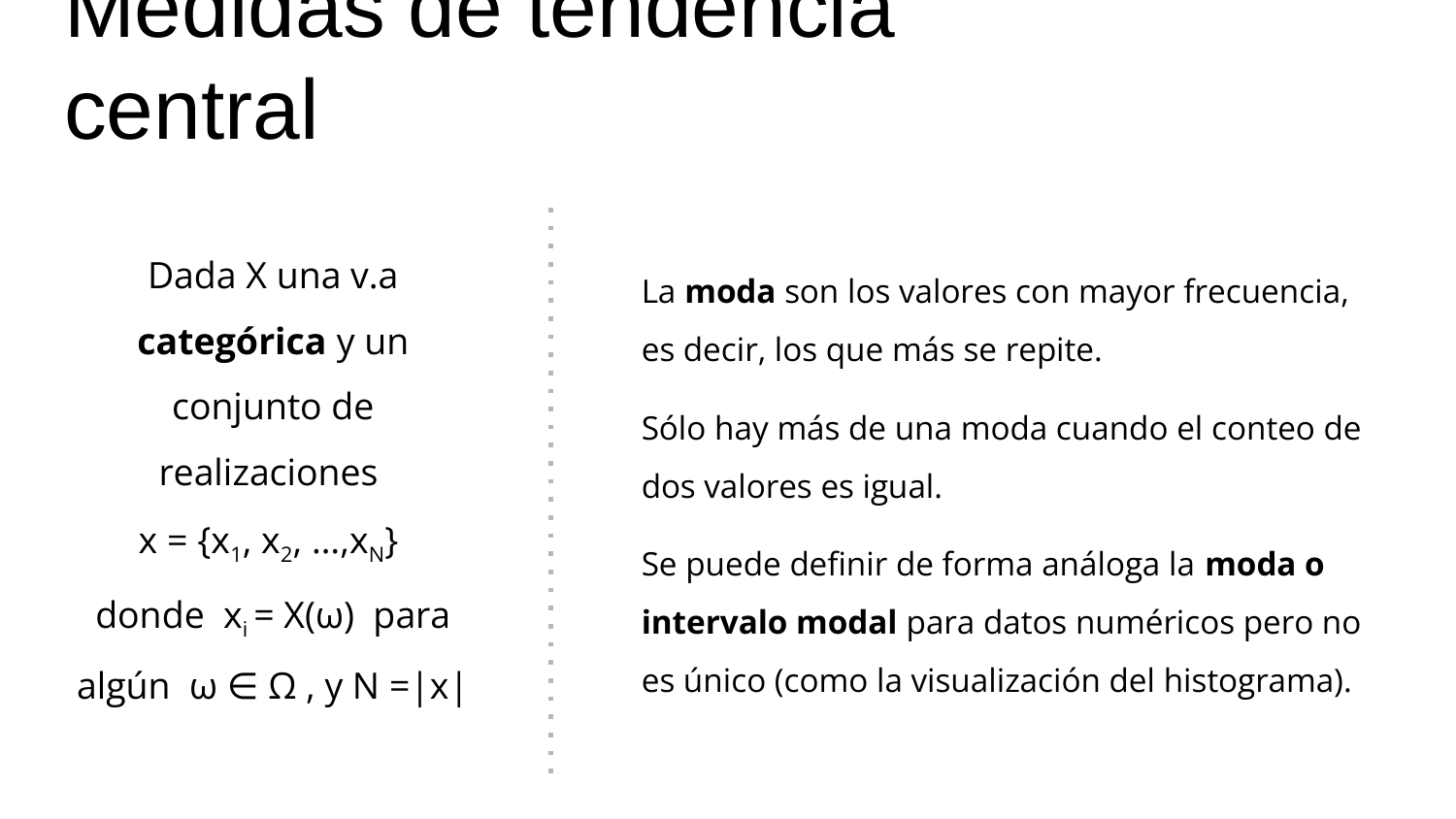

# Medidas de tendencia central
Dada X una v.a categórica y un conjunto de realizaciones
x = {x1, x2, …,xN}
donde  xi = X(ω)  para algún  ω ∈ Ω , y N =|x|
La moda son los valores con mayor frecuencia, es decir, los que más se repite.
Sólo hay más de una moda cuando el conteo de dos valores es igual.
Se puede definir de forma análoga la moda o intervalo modal para datos numéricos pero no es único (como la visualización del histograma).